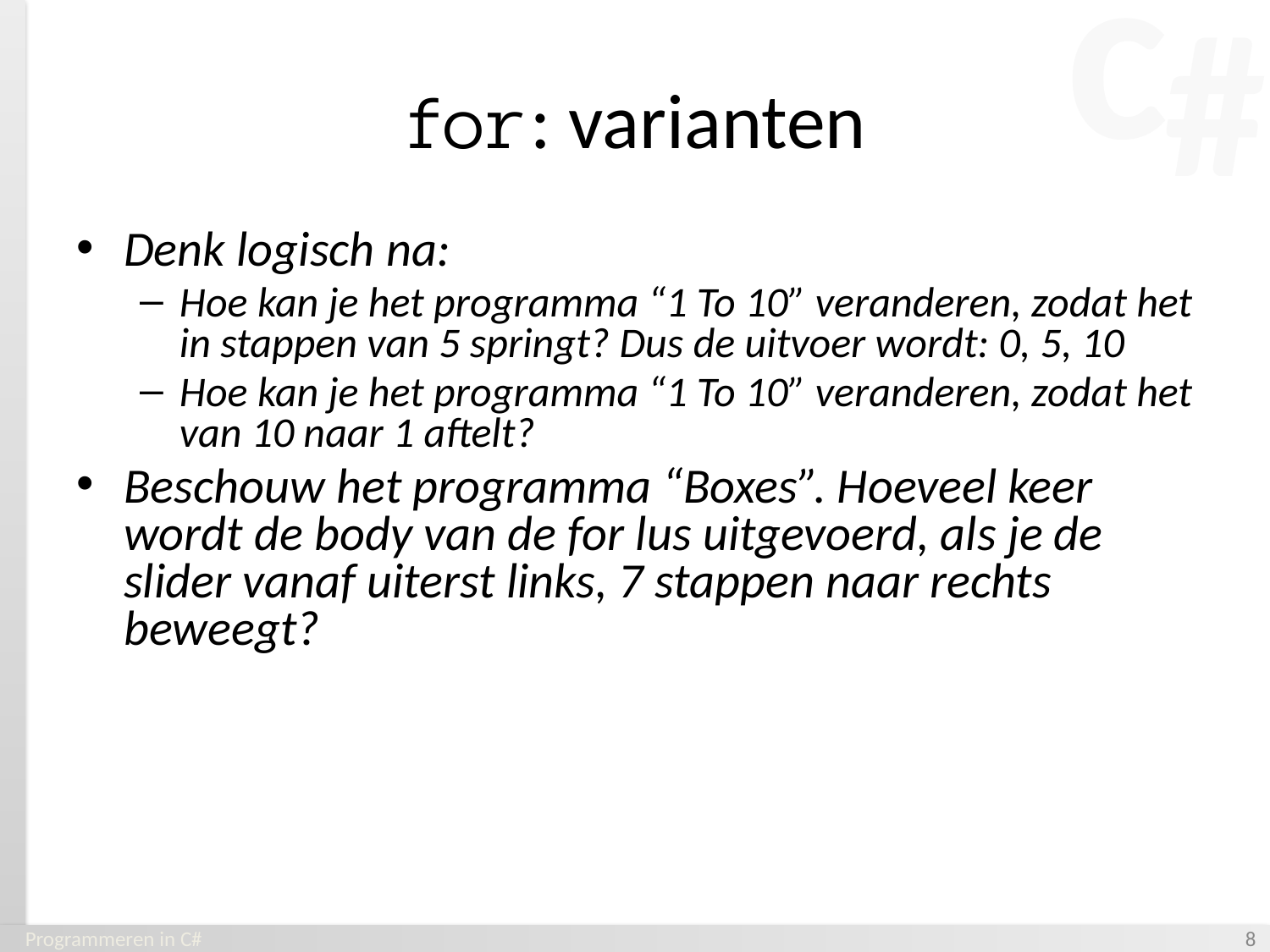

# for: varianten
Denk logisch na:
Hoe kan je het programma “1 To 10” veranderen, zodat het in stappen van 5 springt? Dus de uitvoer wordt: 0, 5, 10
Hoe kan je het programma “1 To 10” veranderen, zodat het van 10 naar 1 aftelt?
Beschouw het programma “Boxes”. Hoeveel keer wordt de body van de for lus uitgevoerd, als je de slider vanaf uiterst links, 7 stappen naar rechts beweegt?
Programmeren in C#
8